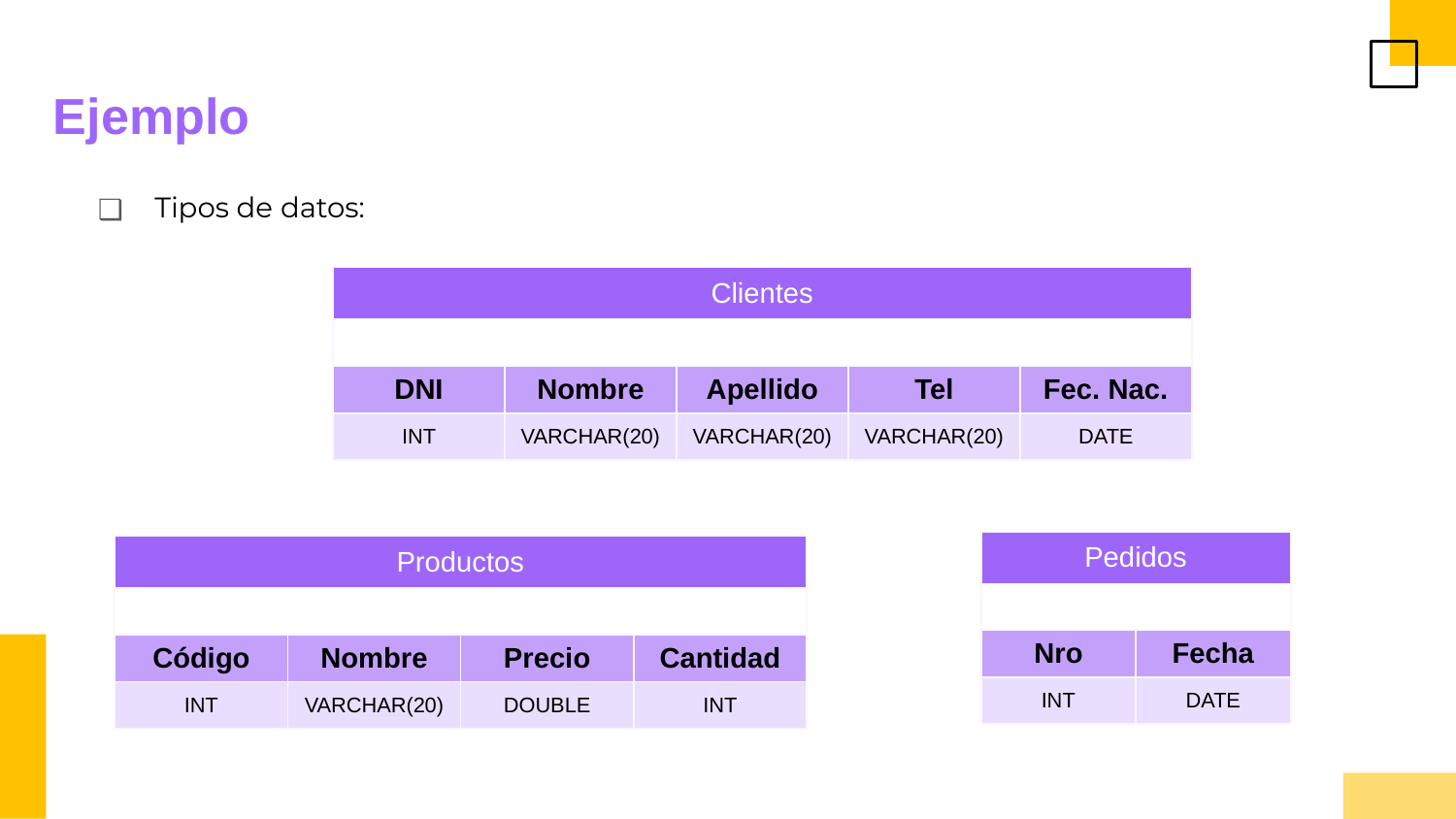

Ejemplo
Tipos de datos:

| Clientes |  |  |  |  |
| --- | --- | --- | --- | --- |
|  |  |  |  |  |
| DNI | Nombre | Apellido | Tel | Fec. Nac. |
| INT | VARCHAR(20) | VARCHAR(20) | VARCHAR(20) | DATE |
| Pedidos |  |
| --- | --- |
|  |  |
| Nro | Fecha |
| INT | DATE |
| Productos |  |  |  |
| --- | --- | --- | --- |
|  |  |  |  |
| Código | Nombre | Precio | Cantidad |
| INT | VARCHAR(20) | DOUBLE | INT |